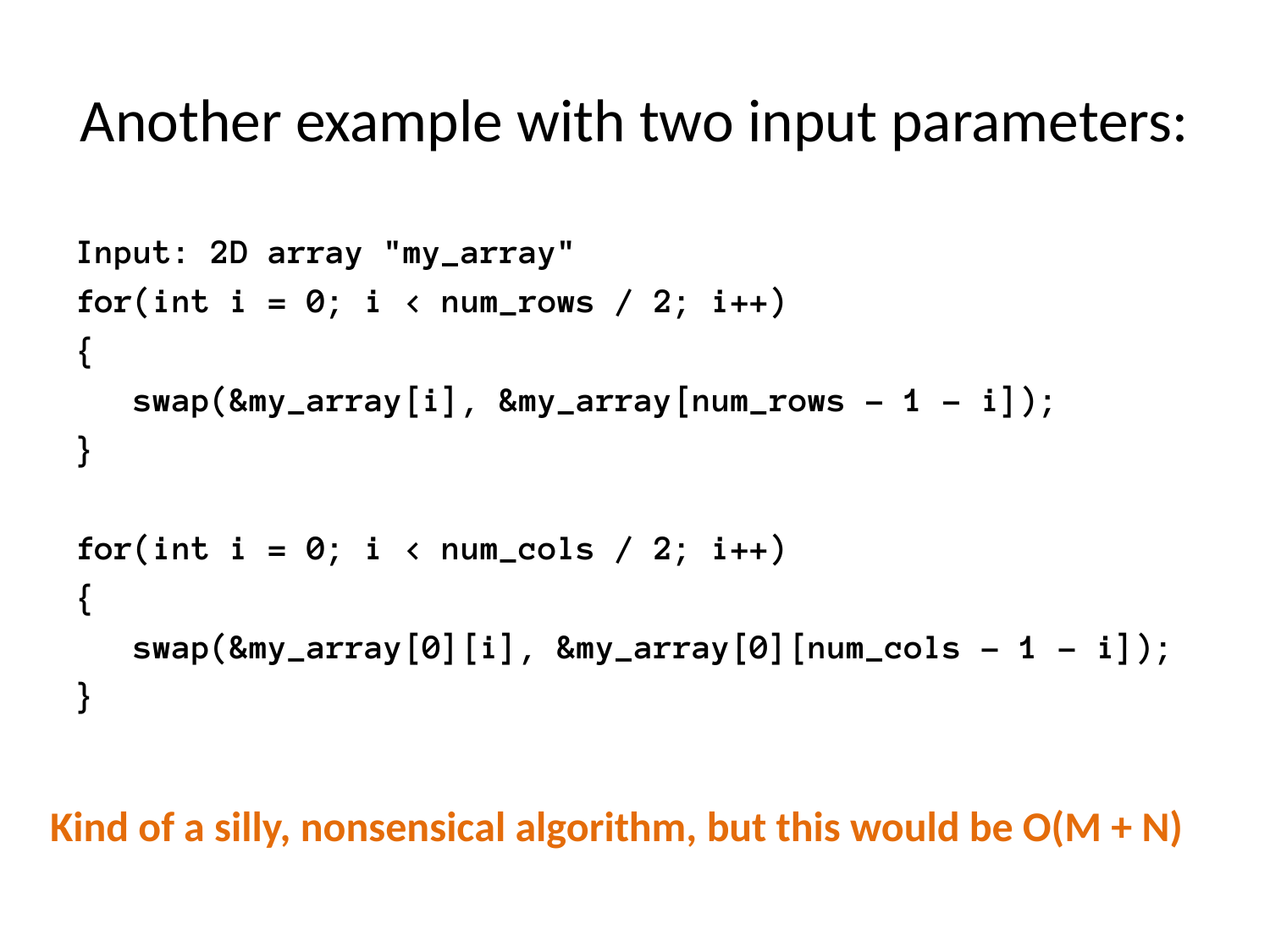

# Another example with two input parameters:
Input: 2D array "my_array"
for(int i = 0; i < num_rows / 2; i++)
{
   swap(&my_array[i], &my_array[num_rows – 1 – i]);
}

for(int i = 0; i < num_cols / 2; i++)
{
   swap(&my_array[0][i], &my_array[0][num_cols – 1 – i]);
}
Kind of a silly, nonsensical algorithm, but this would be O(M + N)